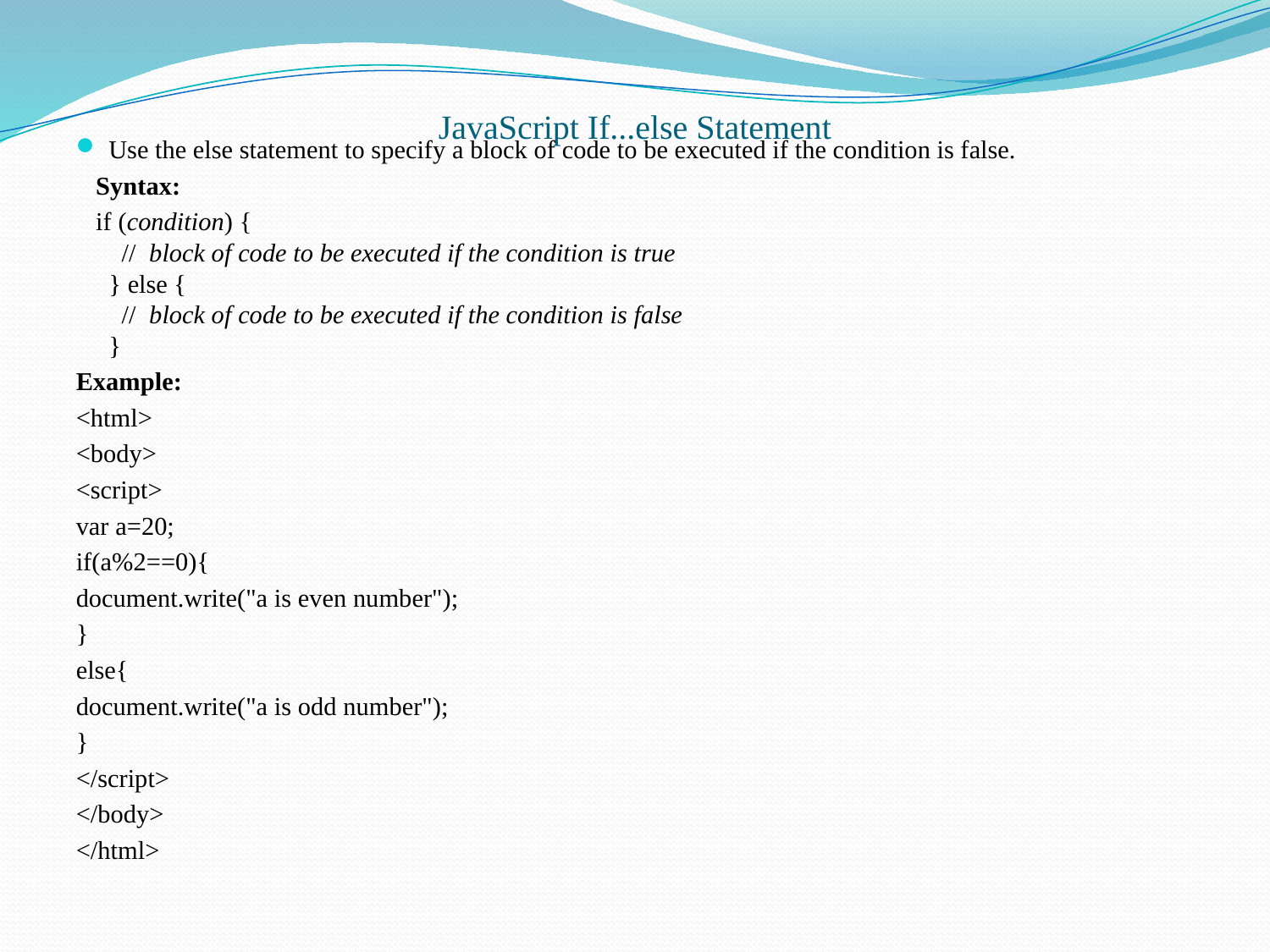

# JavaScript If...else Statement
Use the else statement to specify a block of code to be executed if the condition is false.
   Syntax:
   if (condition) {
  //  block of code to be executed if the condition is true
} else {
  //  block of code to be executed if the condition is false
}
Example:
<html>
<body>
<script>
var a=20;
if(a%2==0){
document.write("a is even number");
}
else{
document.write("a is odd number");
}
</script>
</body>
</html>